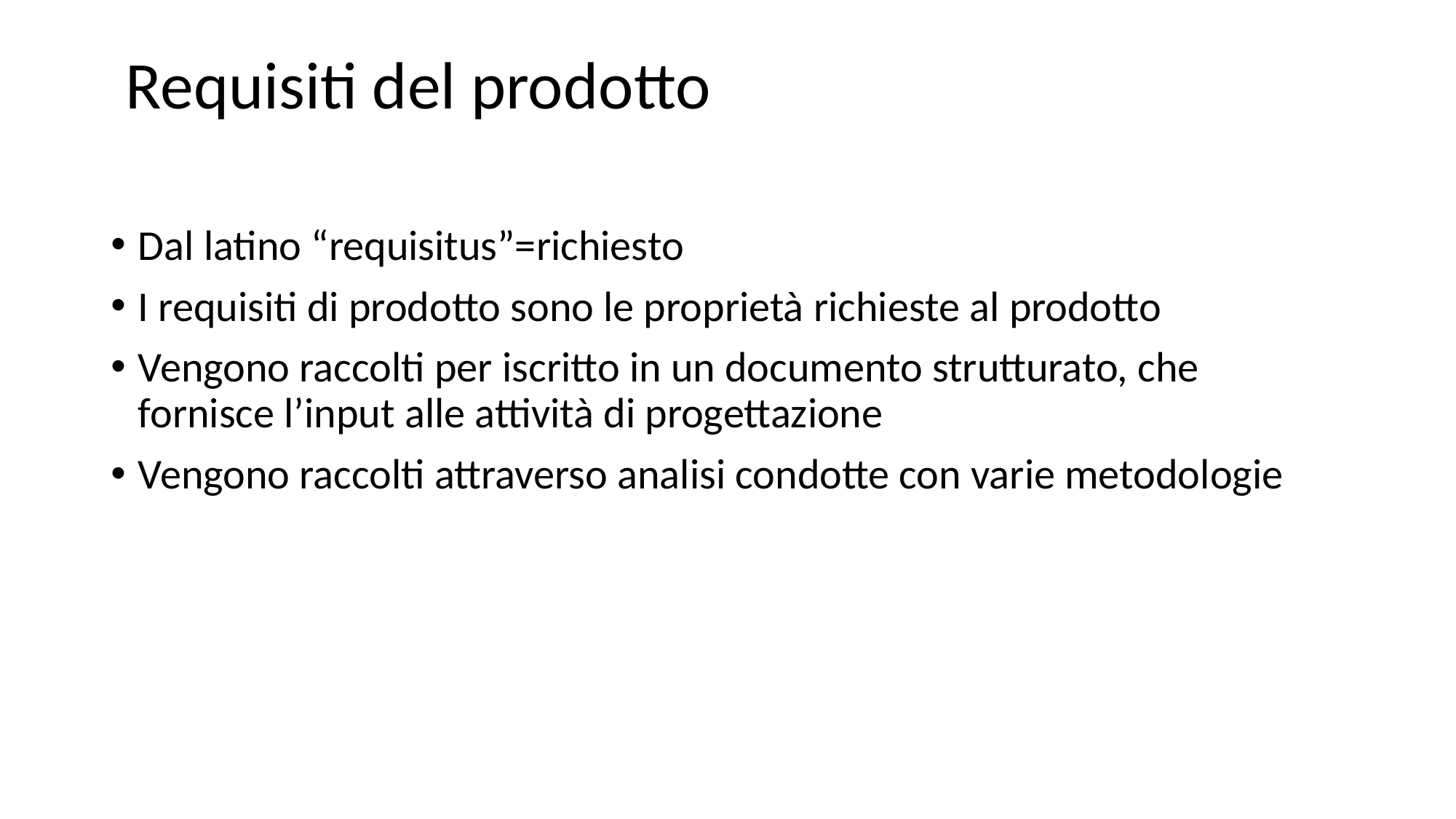

# Requisiti del prodotto
Dal latino “requisitus”=richiesto
I requisiti di prodotto sono le proprietà richieste al prodotto
Vengono raccolti per iscritto in un documento strutturato, che fornisce l’input alle attività di progettazione
Vengono raccolti attraverso analisi condotte con varie metodologie